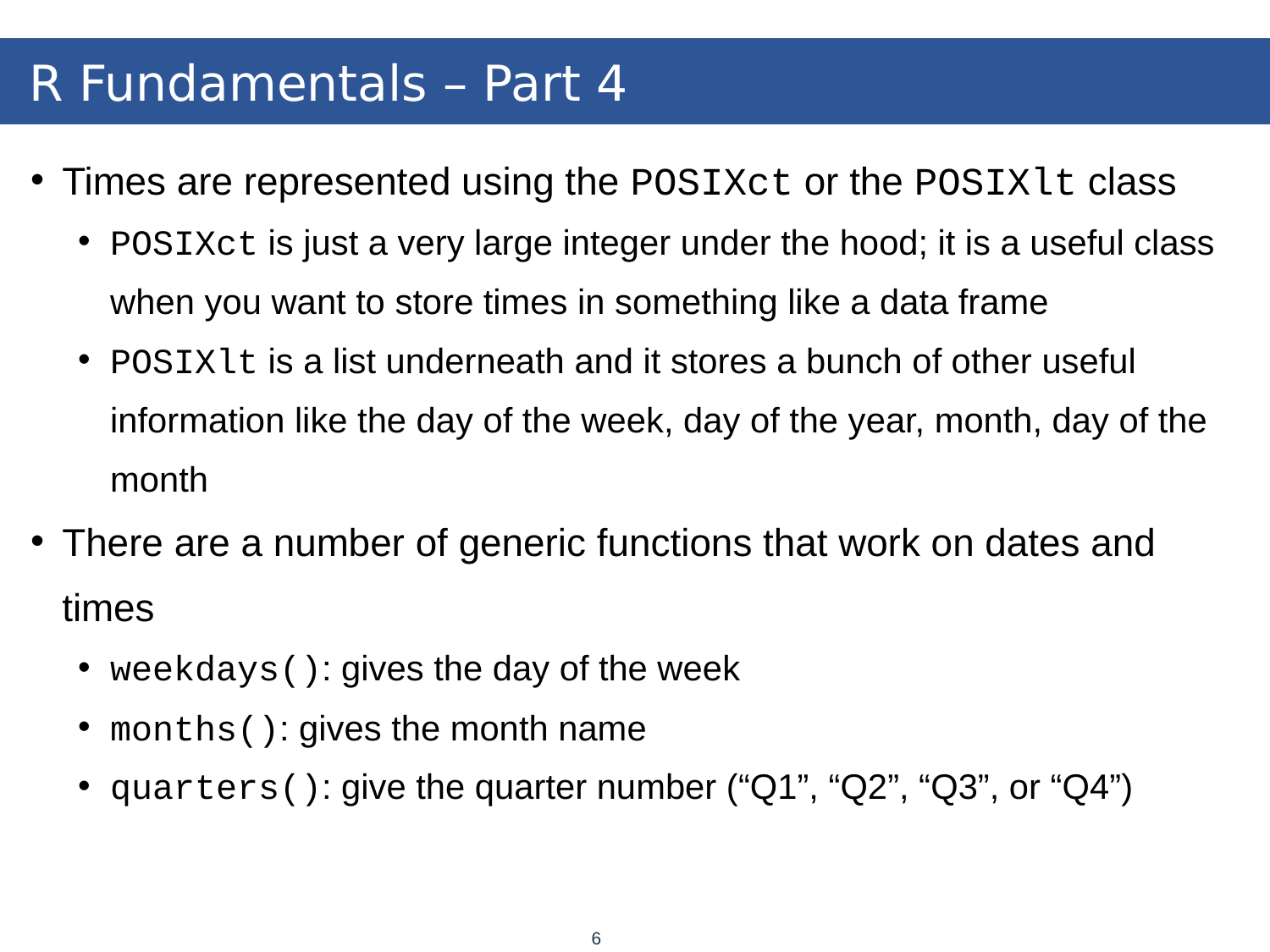

# R Fundamentals – Part 4
Times are represented using the POSIXct or the POSIXlt class
POSIXct is just a very large integer under the hood; it is a useful class when you want to store times in something like a data frame
POSIXlt is a list underneath and it stores a bunch of other useful information like the day of the week, day of the year, month, day of the month
There are a number of generic functions that work on dates and times
weekdays(): gives the day of the week
months(): gives the month name
quarters(): give the quarter number (“Q1”, “Q2”, “Q3”, or “Q4”)